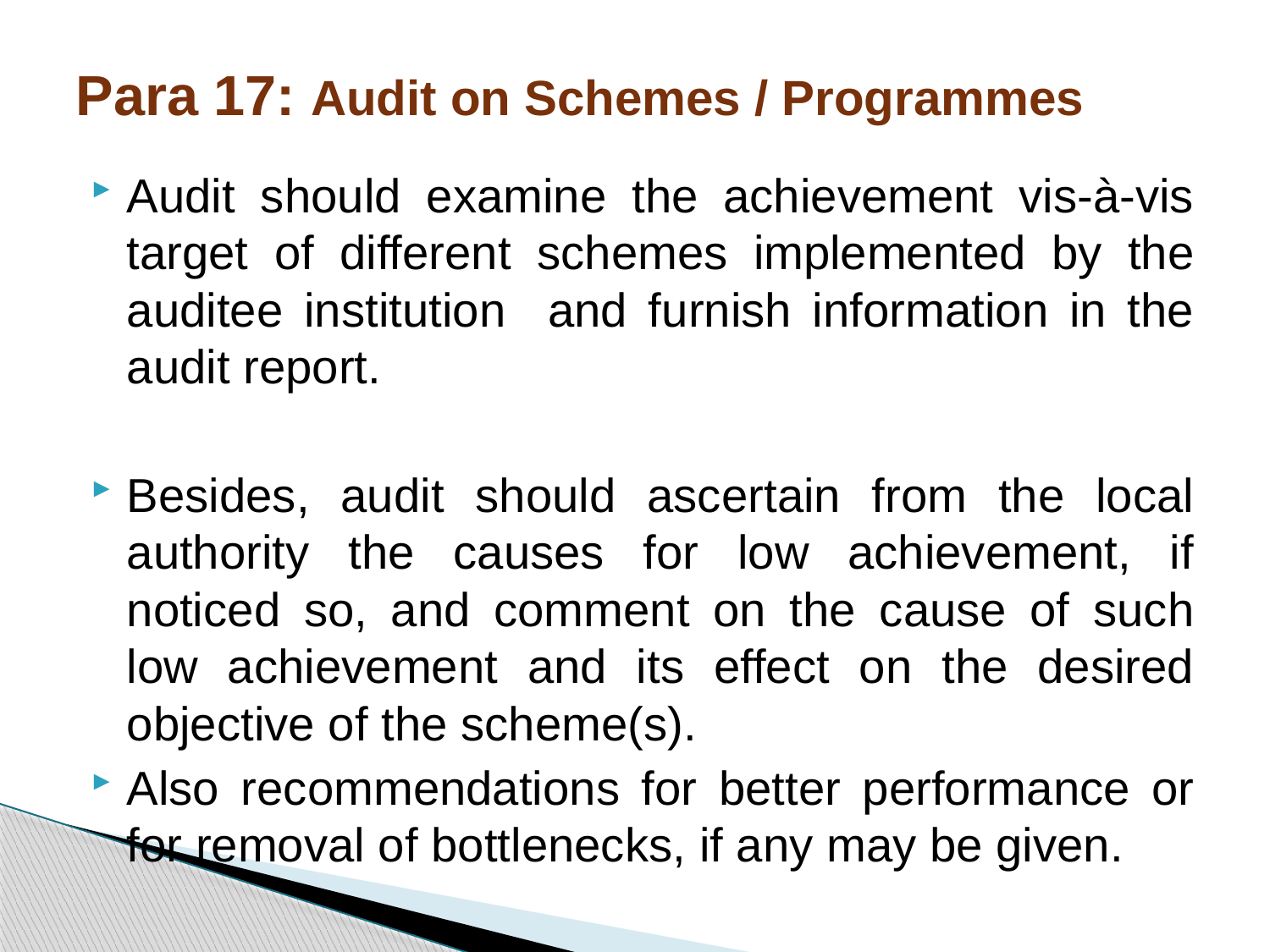

# Para 17: Audit on Schemes / Programmes
Audit should examine the achievement vis-à-vis target of different schemes implemented by the auditee institution  and furnish information in the audit report.

Besides, audit should ascertain from the local authority the causes for low achievement, if noticed so, and comment on the cause of such low achievement and its effect on the desired objective of the scheme(s).
Also recommendations for better performance or for removal of bottlenecks, if any may be given.